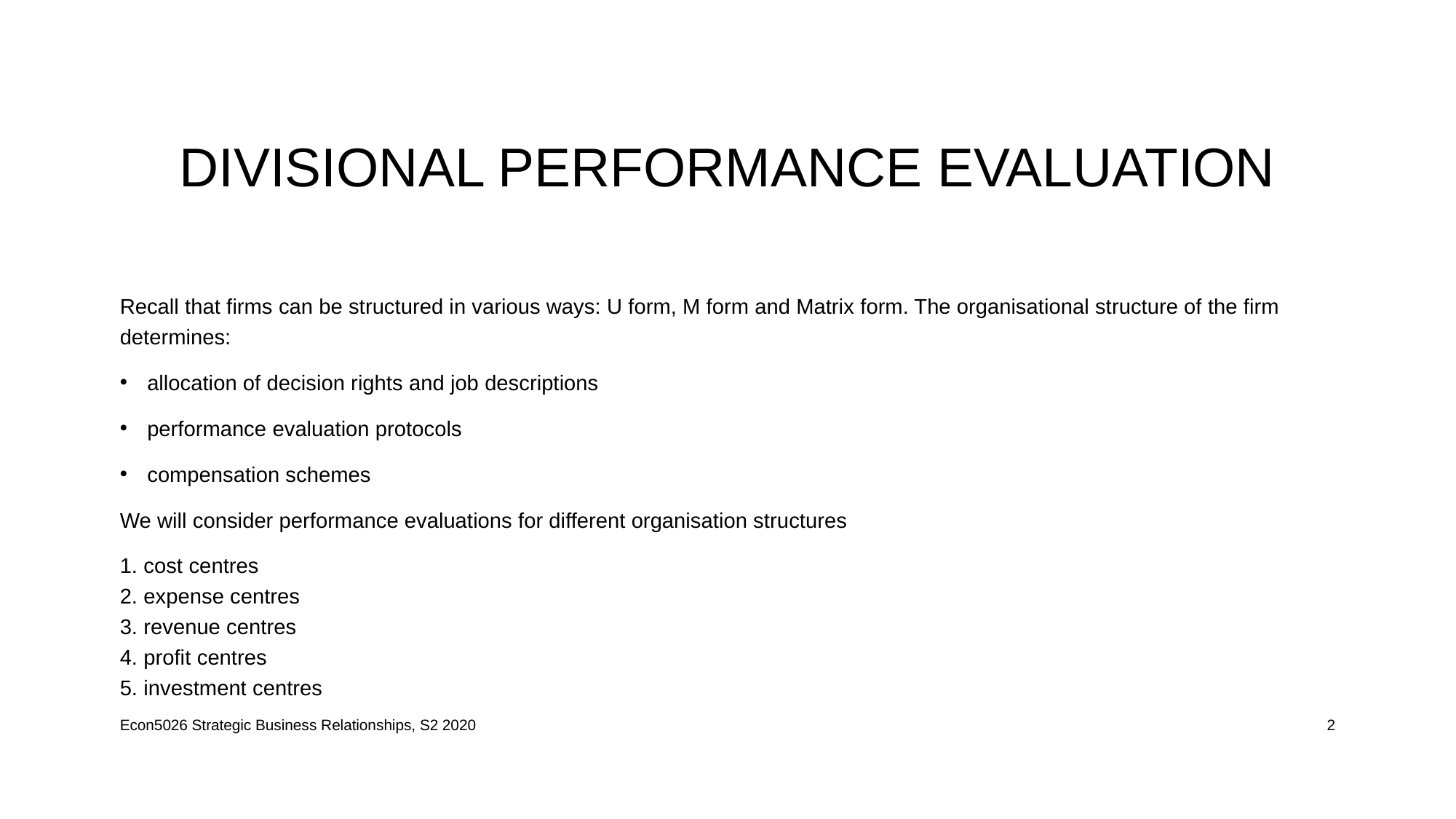

# Divisional Performance Evaluation
Recall that firms can be structured in various ways: U form, M form and Matrix form. The organisational structure of the firm determines:
allocation of decision rights and job descriptions
performance evaluation protocols
compensation schemes
We will consider performance evaluations for different organisation structures
1. cost centres
2. expense centres
3. revenue centres
4. profit centres
5. investment centres

Econ5026 Strategic Business Relationships, S2 2020
2